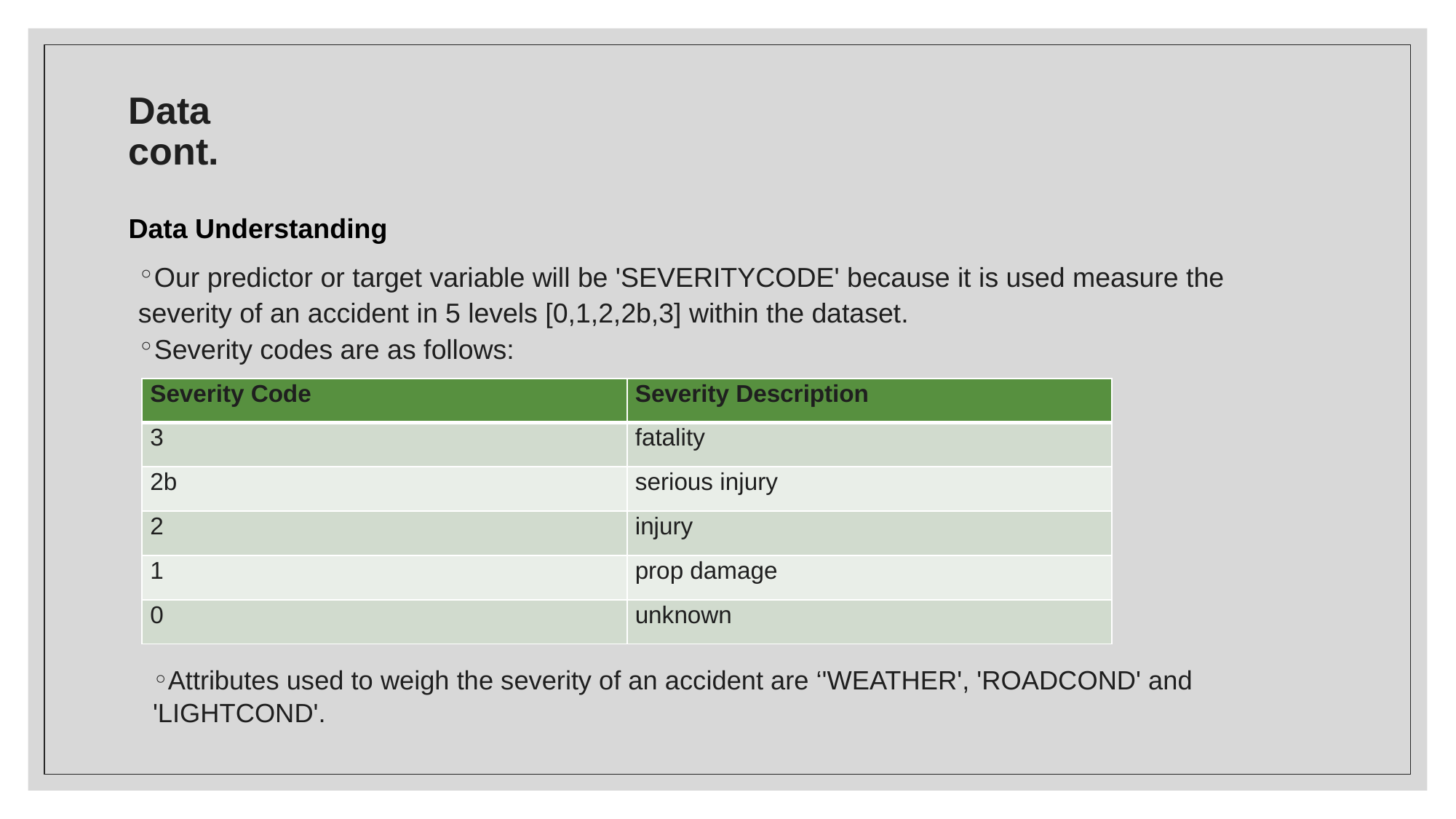

Data                                                                                                 cont.
Data Understanding

Our predictor or target variable will be 'SEVERITYCODE' because it is used measure the severity of an accident in 5 levels [0,1,2,2b,3] within the dataset.
Severity codes are as follows:
| Severity Code | Severity Description |
| --- | --- |
| 3 | fatality |
| 2b | serious injury |
| 2 | injury |
| 1 | prop damage |
| 0 | unknown |
Attributes used to weigh the severity of an accident are ‘'WEATHER', 'ROADCOND' and 'LIGHTCOND'.